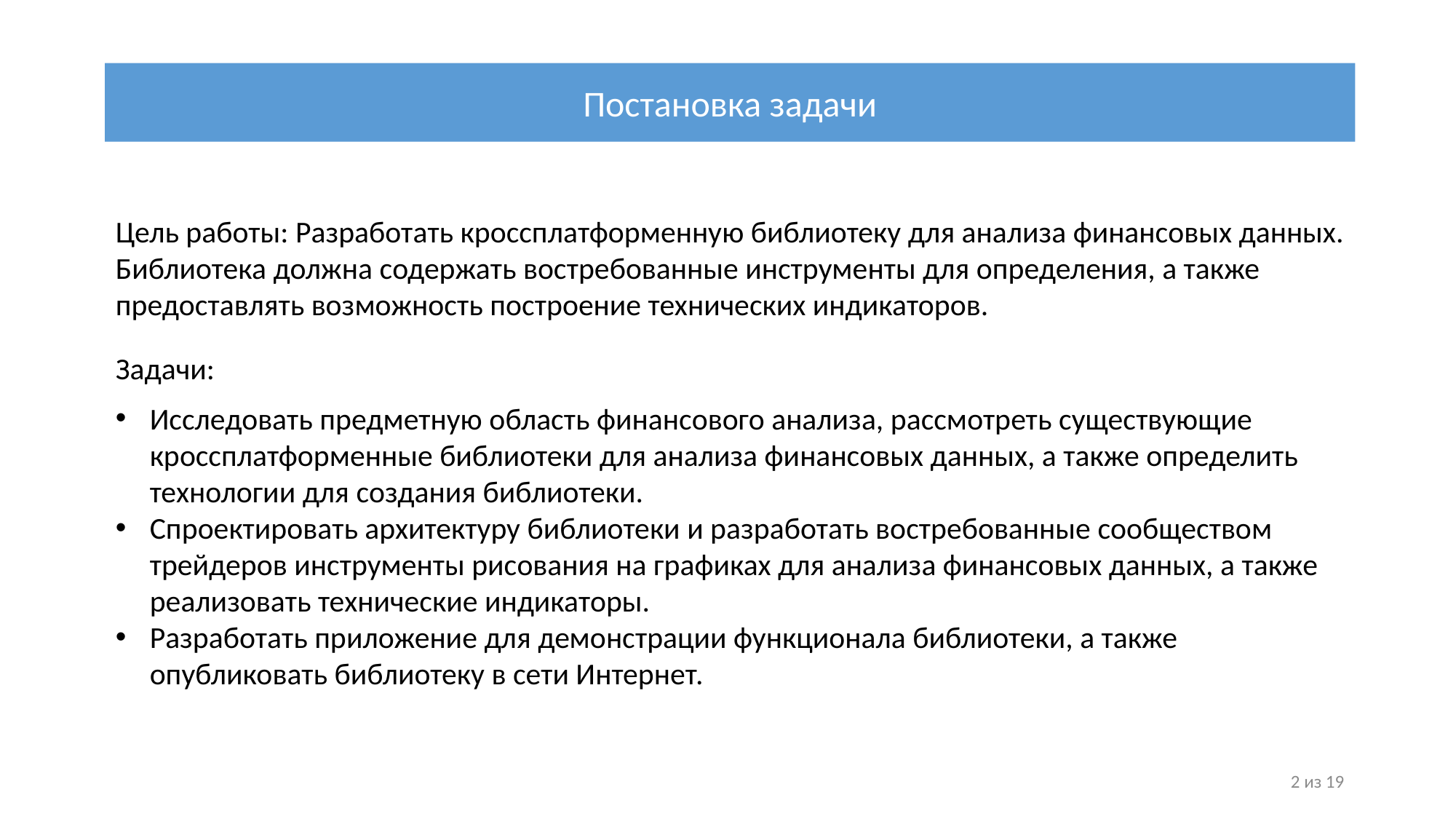

Постановка задачи
Цель работы: Разработать кроссплатформенную библиотеку для анализа финансовых данных. Библиотека должна содержать востребованные инструменты для определения, а также предоставлять возможность построение технических индикаторов.
Задачи:
Исследовать предметную область финансового анализа, рассмотреть существующие кроссплатформенные библиотеки для анализа финансовых данных, а также определить технологии для создания библиотеки.
Спроектировать архитектуру библиотеки и разработать востребованные сообществом трейдеров инструменты рисования на графиках для анализа финансовых данных, а также реализовать технические индикаторы.
Разработать приложение для демонстрации функционала библиотеки, а также опубликовать библиотеку в сети Интернет.
2 из 19